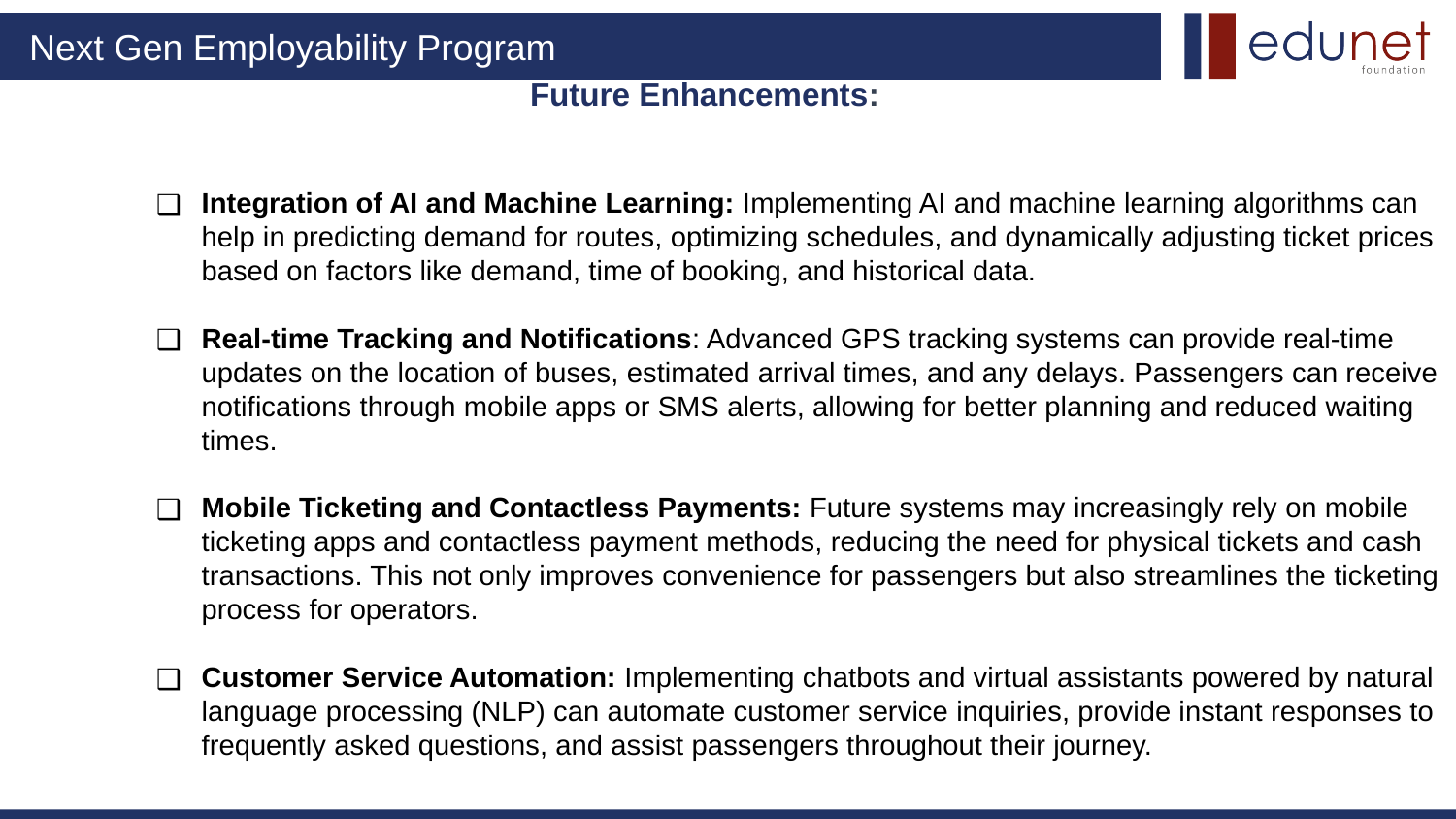

Future Enhancements:
Integration of AI and Machine Learning: Implementing AI and machine learning algorithms can help in predicting demand for routes, optimizing schedules, and dynamically adjusting ticket prices based on factors like demand, time of booking, and historical data.

Real-time Tracking and Notifications: Advanced GPS tracking systems can provide real-time updates on the location of buses, estimated arrival times, and any delays. Passengers can receive notifications through mobile apps or SMS alerts, allowing for better planning and reduced waiting times.

Mobile Ticketing and Contactless Payments: Future systems may increasingly rely on mobile ticketing apps and contactless payment methods, reducing the need for physical tickets and cash transactions. This not only improves convenience for passengers but also streamlines the ticketing process for operators.

Customer Service Automation: Implementing chatbots and virtual assistants powered by natural language processing (NLP) can automate customer service inquiries, provide instant responses to frequently asked questions, and assist passengers throughout their journey.